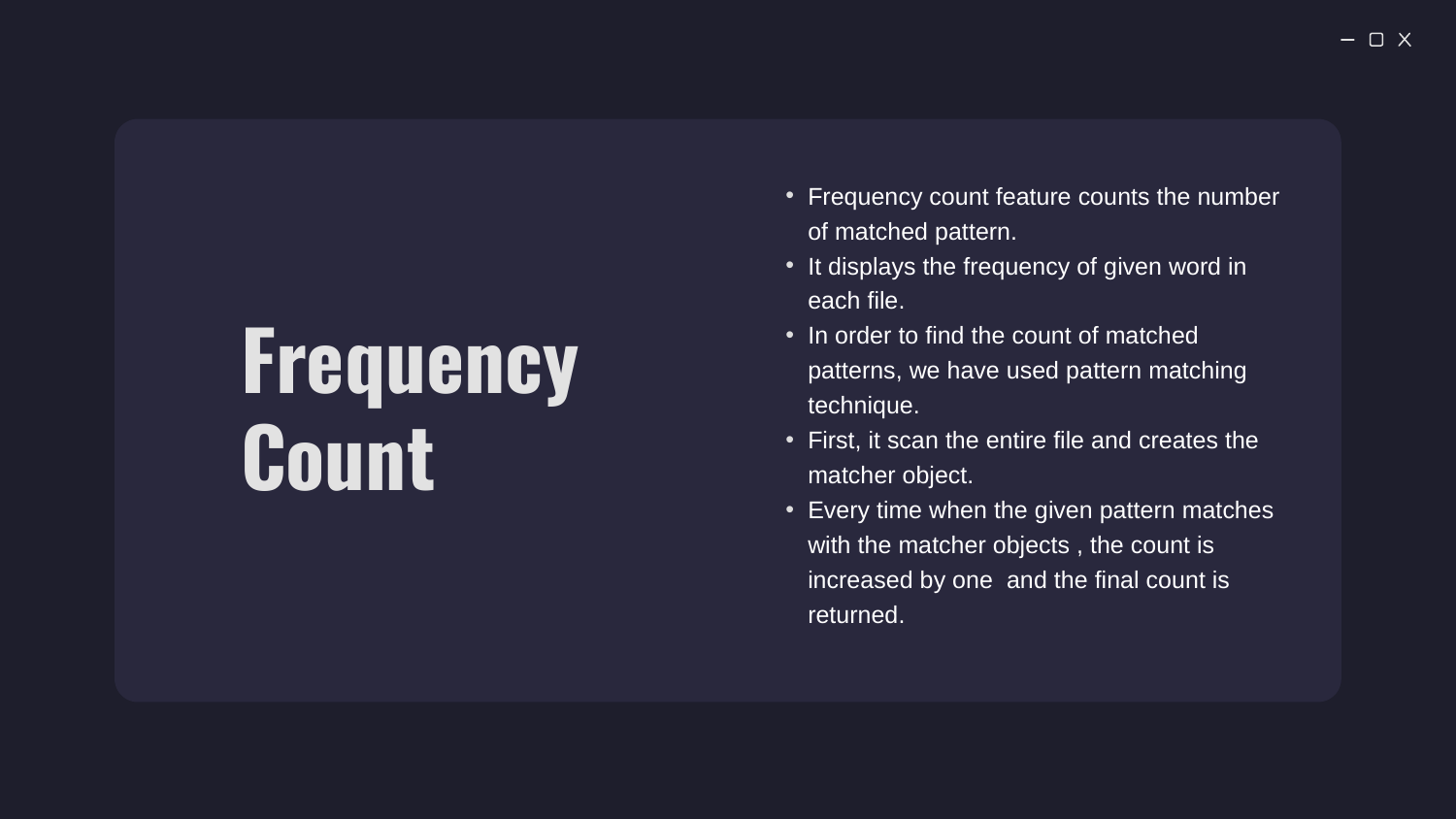

Frequency count feature counts the number of matched pattern.
It displays the frequency of given word in each file.
In order to find the count of matched patterns, we have used pattern matching technique.
First, it scan the entire file and creates the matcher object.
Every time when the given pattern matches with the matcher objects , the count is increased by one  and the final count is returned.

# Frequency Count